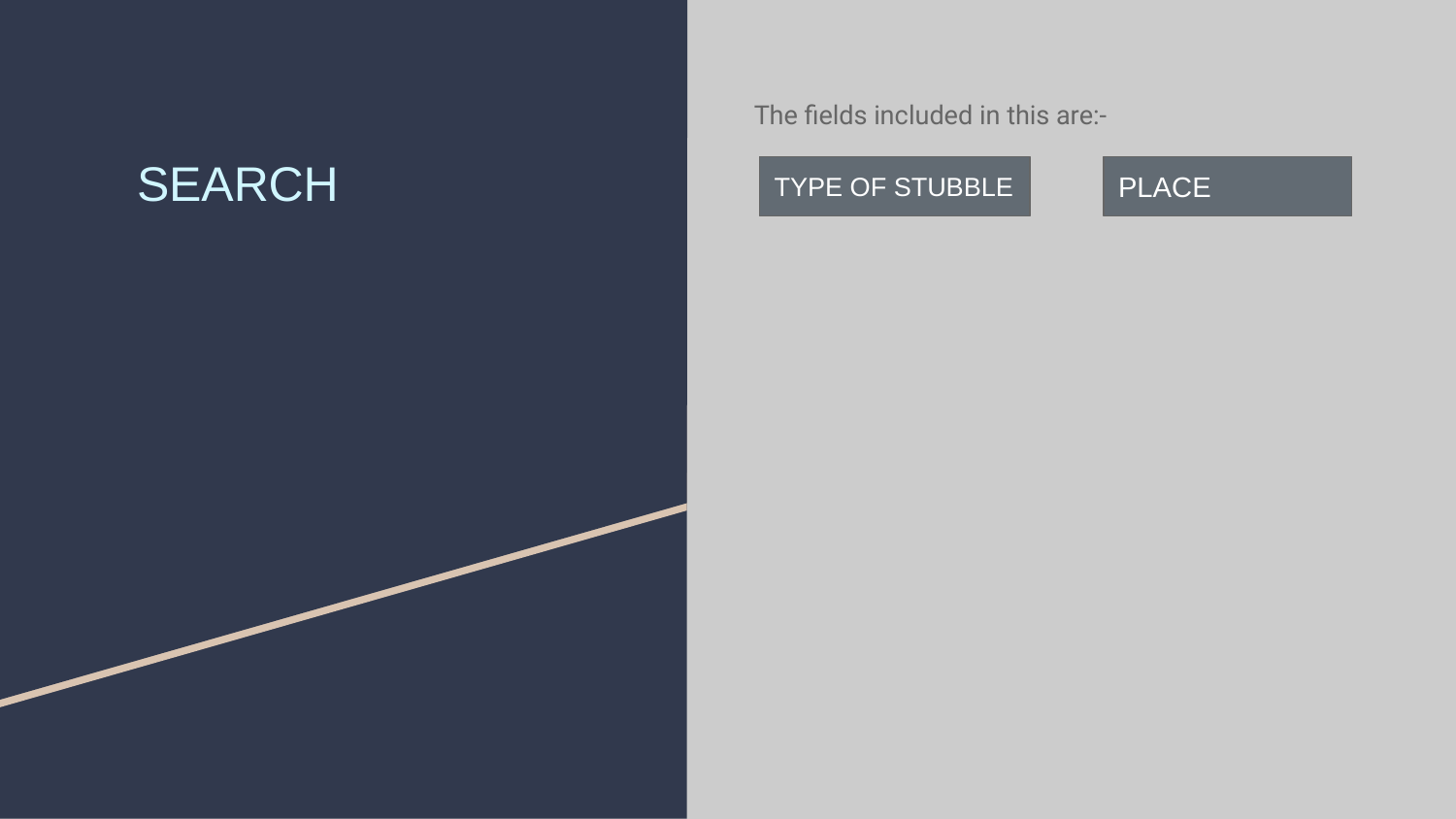

# SEARCH
The fields included in this are:-

TYPE OF STUBBLE
PLACE